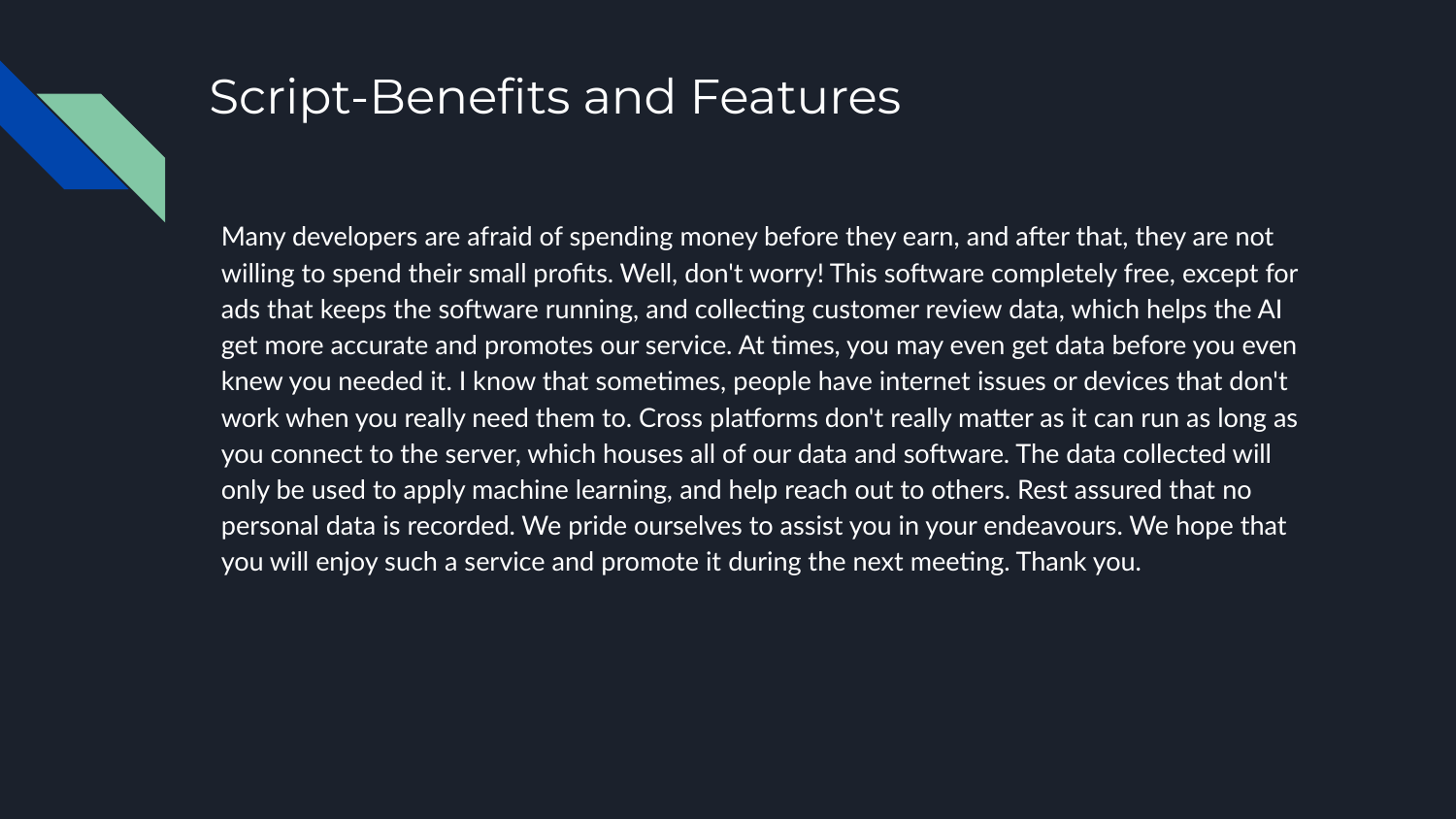

# Script-Benefits and Features
Many developers are afraid of spending money before they earn, and after that, they are not willing to spend their small profits. Well, don't worry! This software completely free, except for ads that keeps the software running, and collecting customer review data, which helps the AI get more accurate and promotes our service. At times, you may even get data before you even knew you needed it. I know that sometimes, people have internet issues or devices that don't work when you really need them to. Cross platforms don't really matter as it can run as long as you connect to the server, which houses all of our data and software. The data collected will only be used to apply machine learning, and help reach out to others. Rest assured that no personal data is recorded. We pride ourselves to assist you in your endeavours. We hope that you will enjoy such a service and promote it during the next meeting. Thank you.